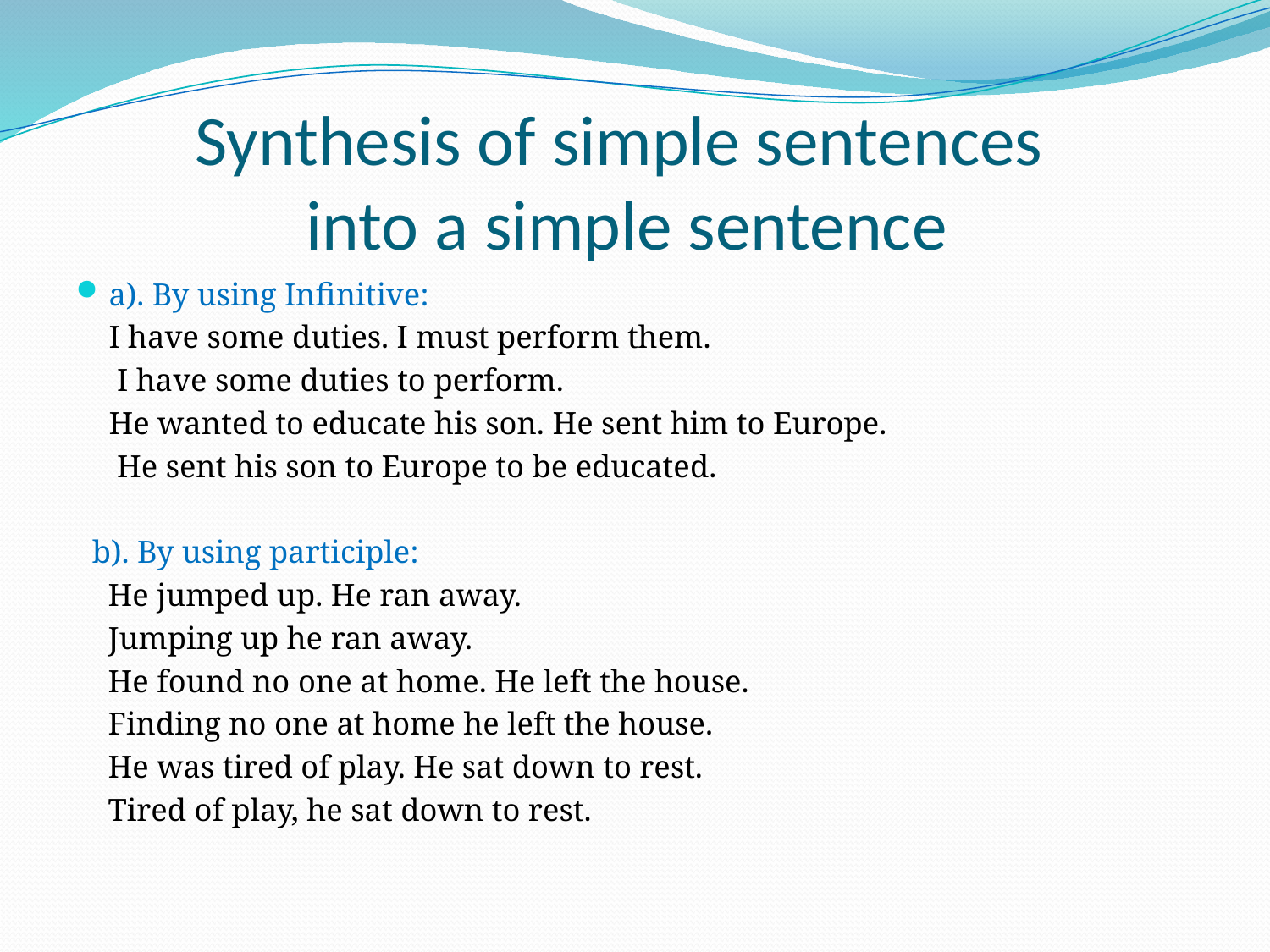

# Synthesis of simple sentences into a simple sentence
a). By using Infinitive:
 	I have some duties. I must perform them.
 	 I have some duties to perform.
    	He wanted to educate his son. He sent him to Europe.
  	 He sent his son to Europe to be educated.

  b). By using participle:
    He jumped up. He ran away.
    Jumping up he ran away.
    He found no one at home. He left the house.
    Finding no one at home he left the house.
    He was tired of play. He sat down to rest.
    Tired of play, he sat down to rest.